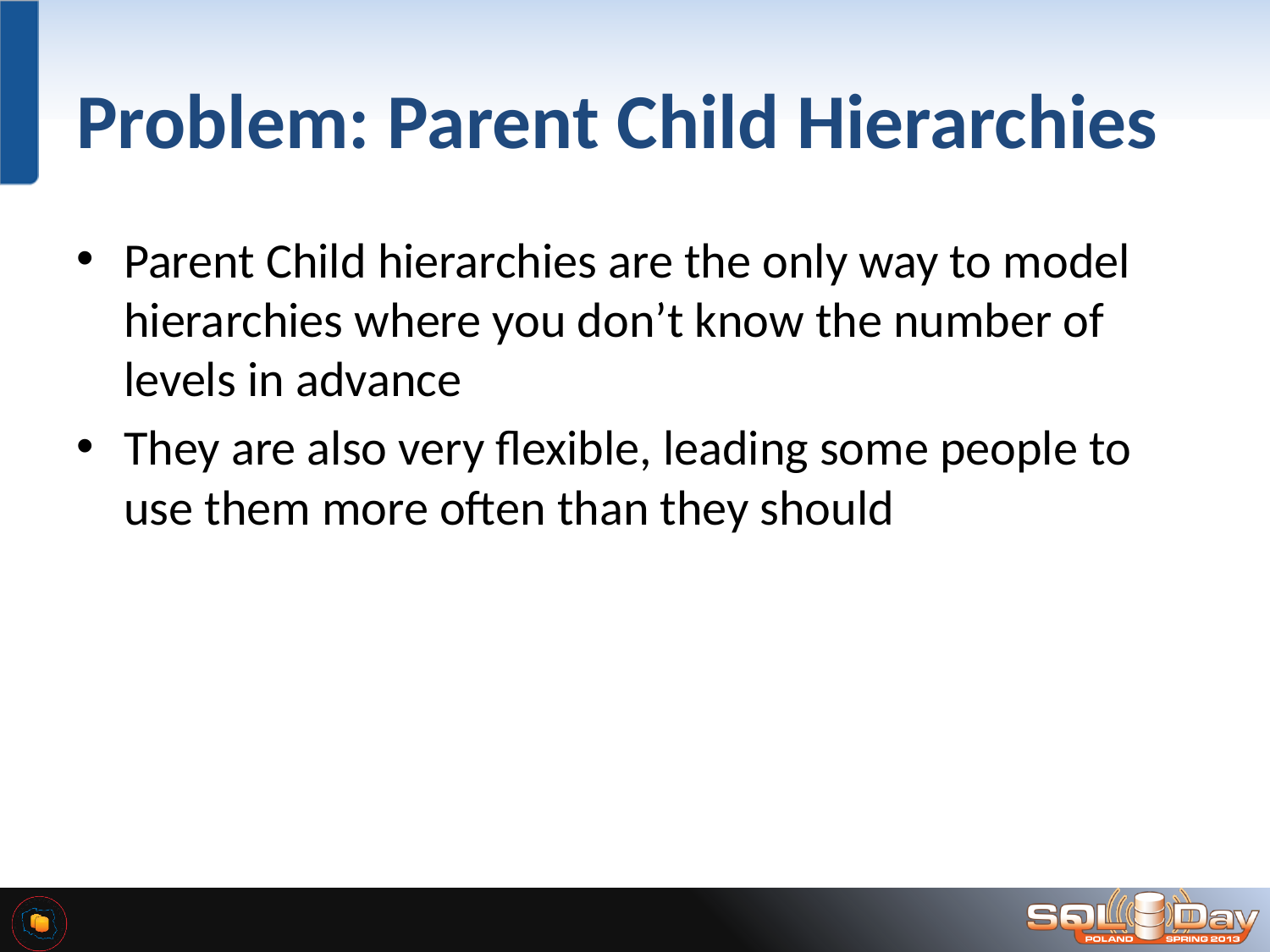

# Problem: Parent Child Hierarchies
Parent Child hierarchies are the only way to model hierarchies where you don’t know the number of levels in advance
They are also very flexible, leading some people to use them more often than they should